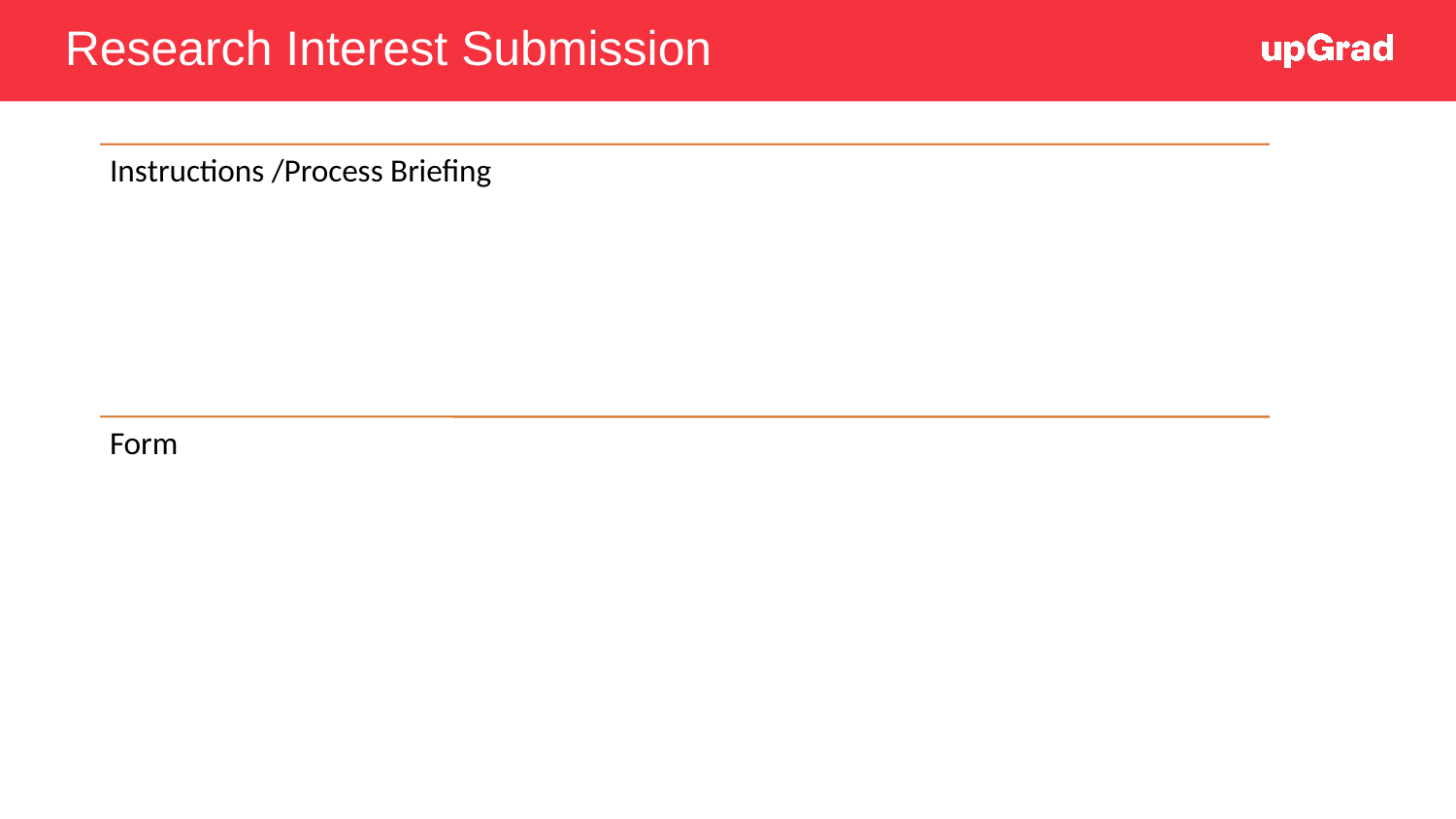

# Research Interest Submission
Instructions /Process Briefing
Form

3